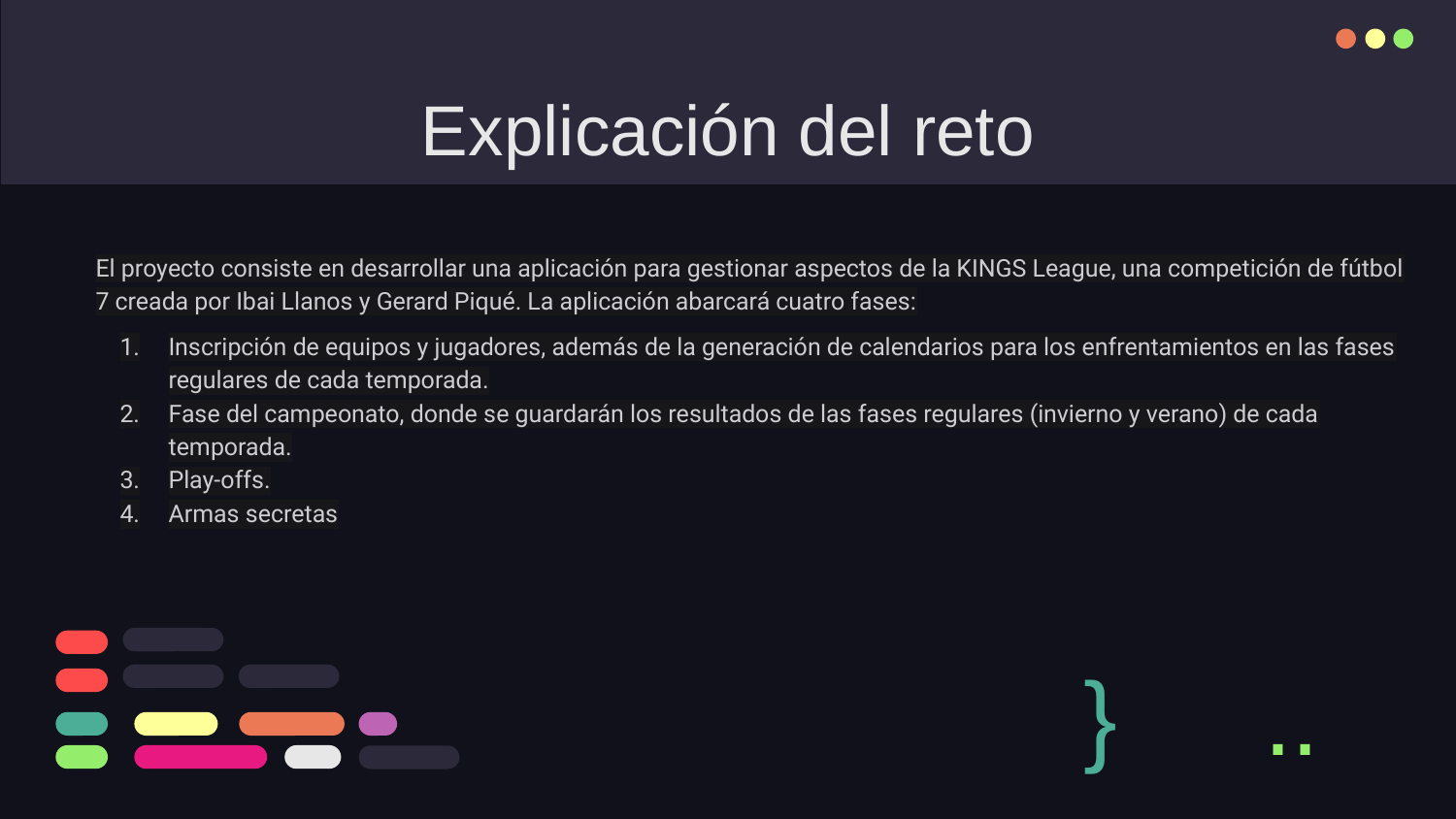

# Explicación del reto
El proyecto consiste en desarrollar una aplicación para gestionar aspectos de la KINGS League, una competición de fútbol 7 creada por Ibai Llanos y Gerard Piqué. La aplicación abarcará cuatro fases:
Inscripción de equipos y jugadores, además de la generación de calendarios para los enfrentamientos en las fases regulares de cada temporada.
Fase del campeonato, donde se guardarán los resultados de las fases regulares (invierno y verano) de cada temporada.
Play-offs.
Armas secretas

}
..